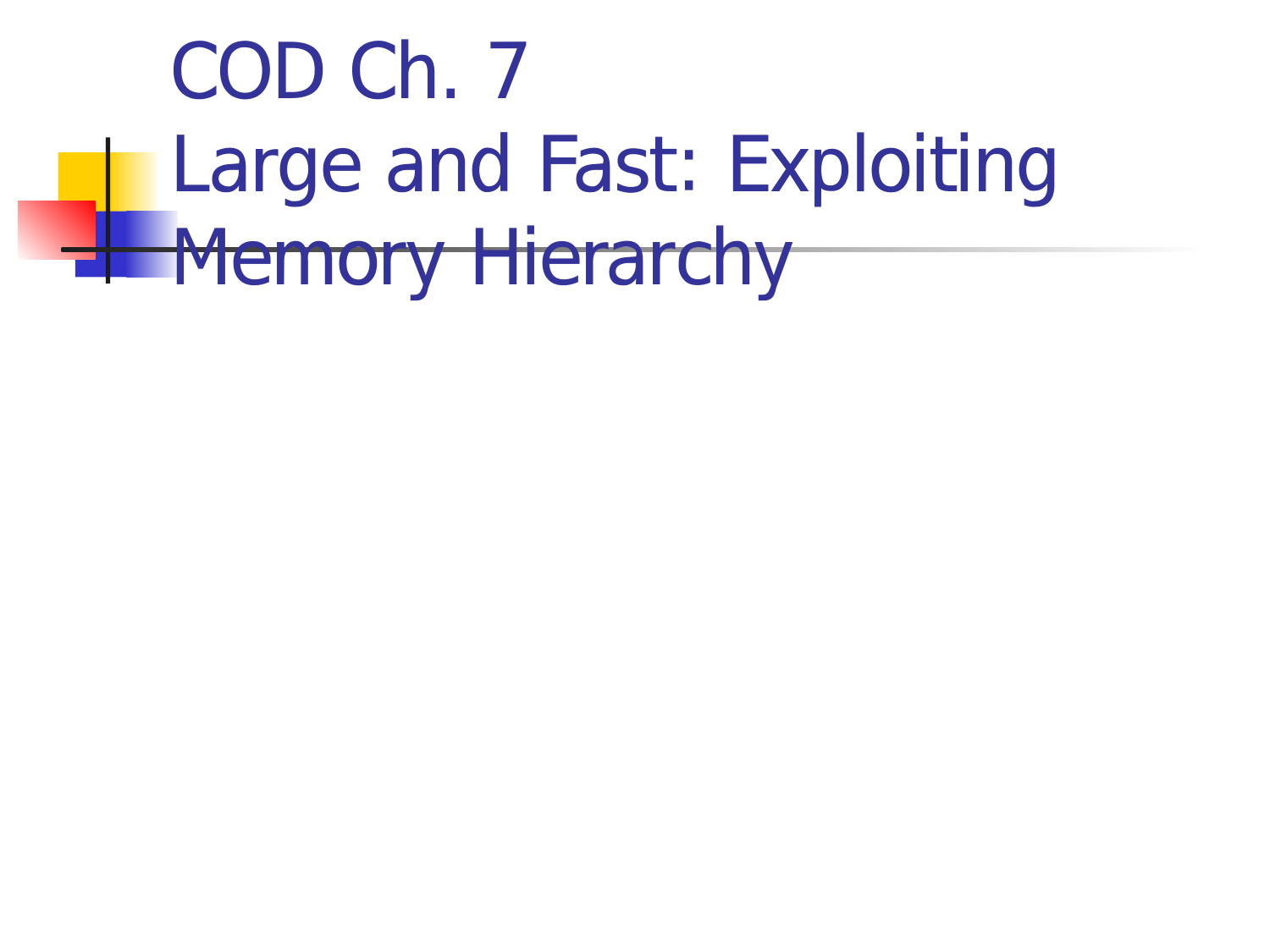

# COD Ch. 7 Large and Fast: Exploiting Memory Hierarchy